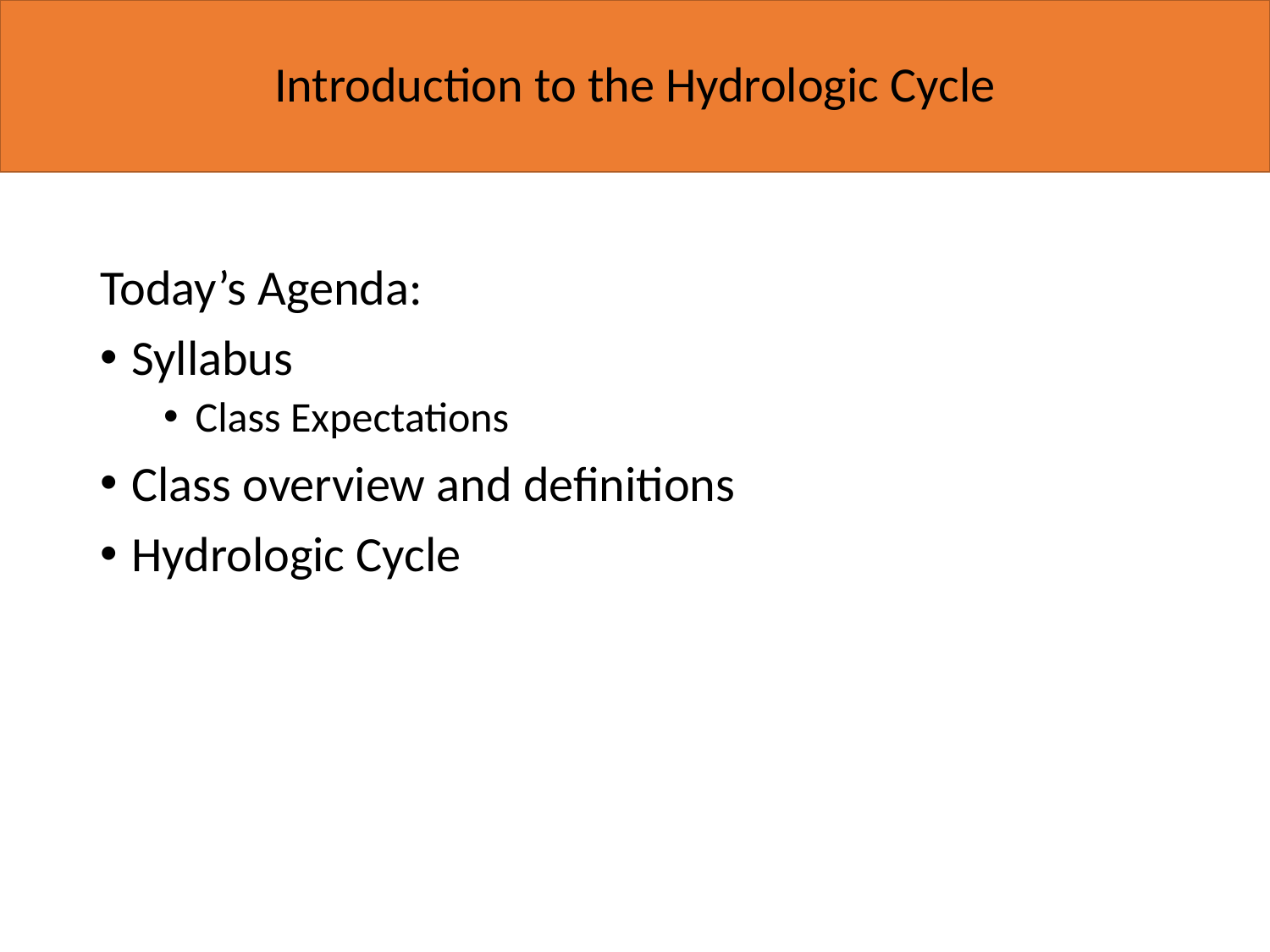

Introduction to the Hydrologic Cycle
Today’s Agenda:
Syllabus
Class Expectations
Class overview and definitions
Hydrologic Cycle